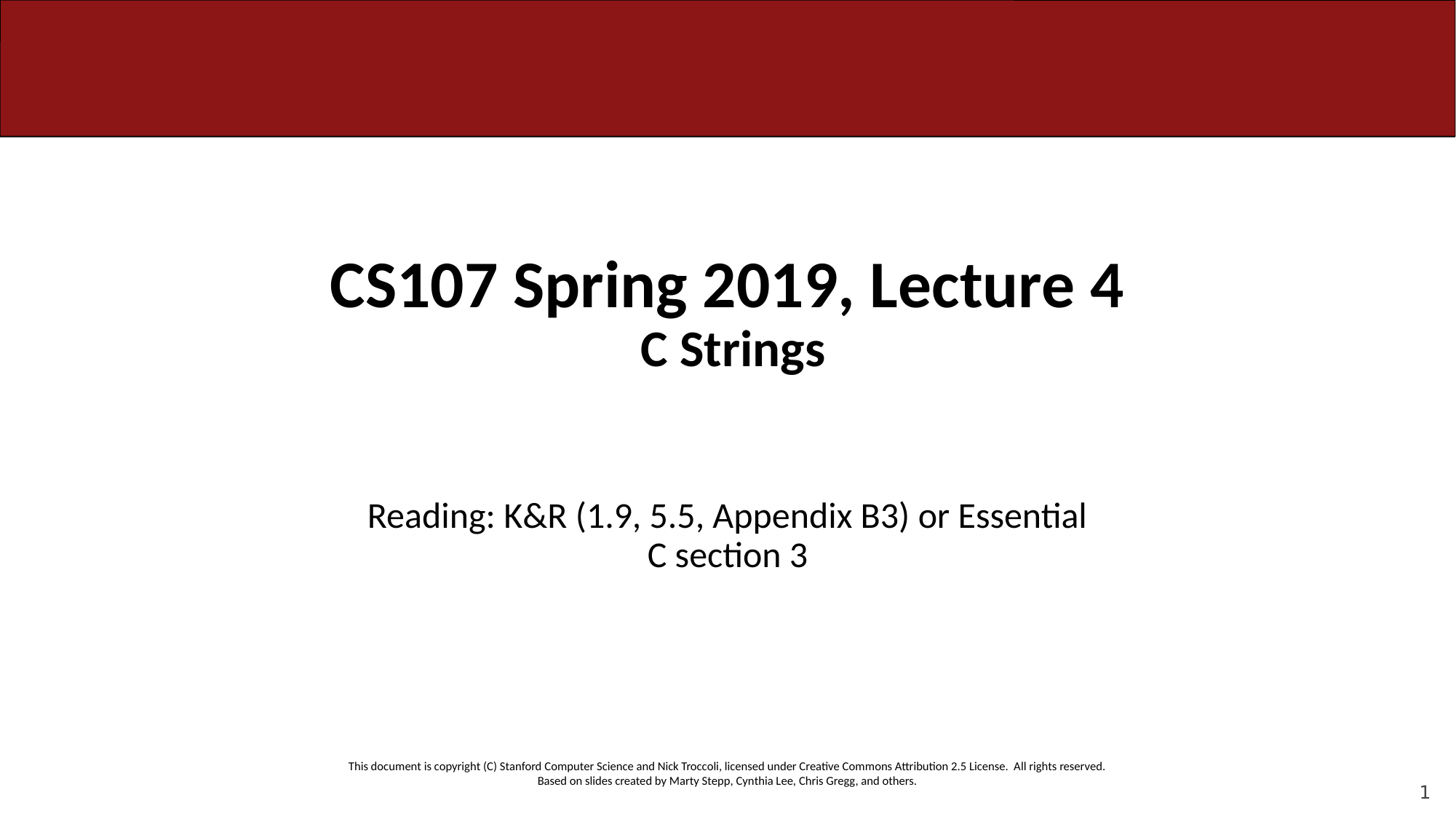

# CS107 Spring 2019, Lecture 4 C Strings
Reading: K&R (1.9, 5.5, Appendix B3) or Essential C section 3